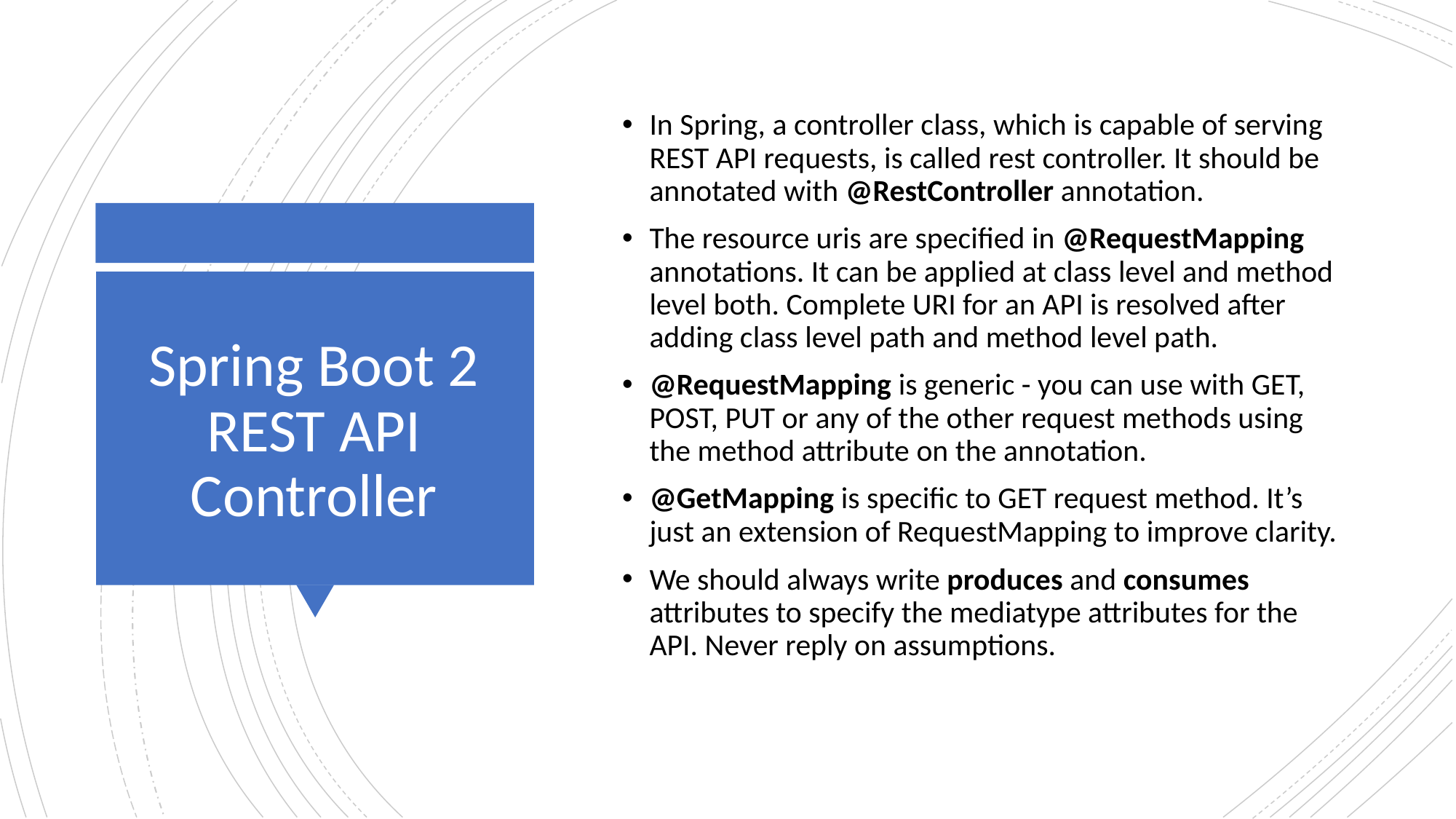

In Spring, a controller class, which is capable of serving REST API requests, is called rest controller. It should be annotated with @RestController annotation.
The resource uris are specified in @RequestMapping annotations. It can be applied at class level and method level both. Complete URI for an API is resolved after adding class level path and method level path.
@RequestMapping is generic - you can use with GET, POST, PUT or any of the other request methods using the method attribute on the annotation.
@GetMapping is specific to GET request method. It’s just an extension of RequestMapping to improve clarity.
We should always write produces and consumes attributes to specify the mediatype attributes for the API. Never reply on assumptions.

# Spring Boot 2 REST API Controller